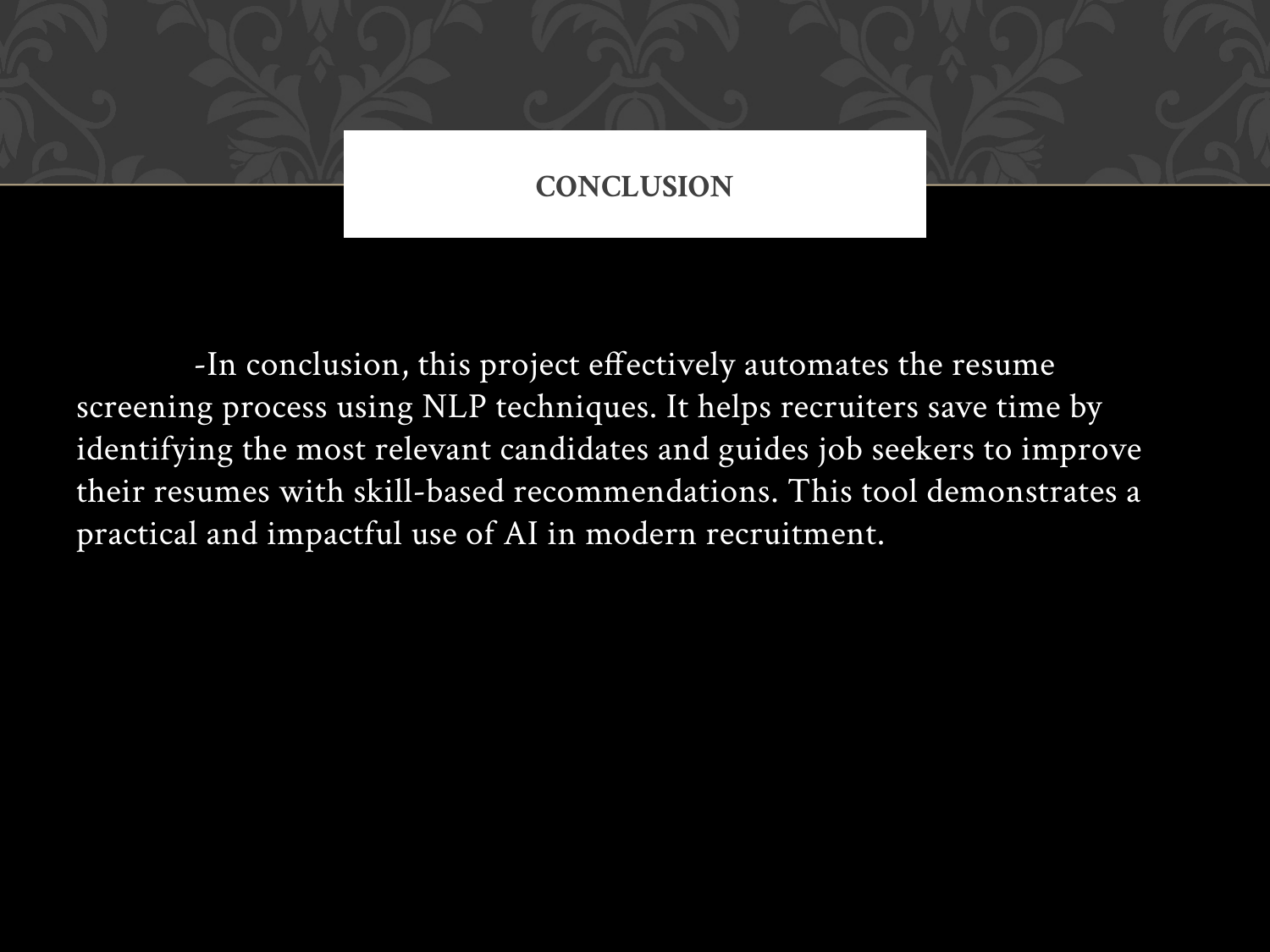

# Conclusion

              -In conclusion, this project effectively automates the resume screening process using NLP techniques. It helps recruiters save time by identifying the most relevant candidates and guides job seekers to improve their resumes with skill-based recommendations. This tool demonstrates a practical and impactful use of AI in modern recruitment.